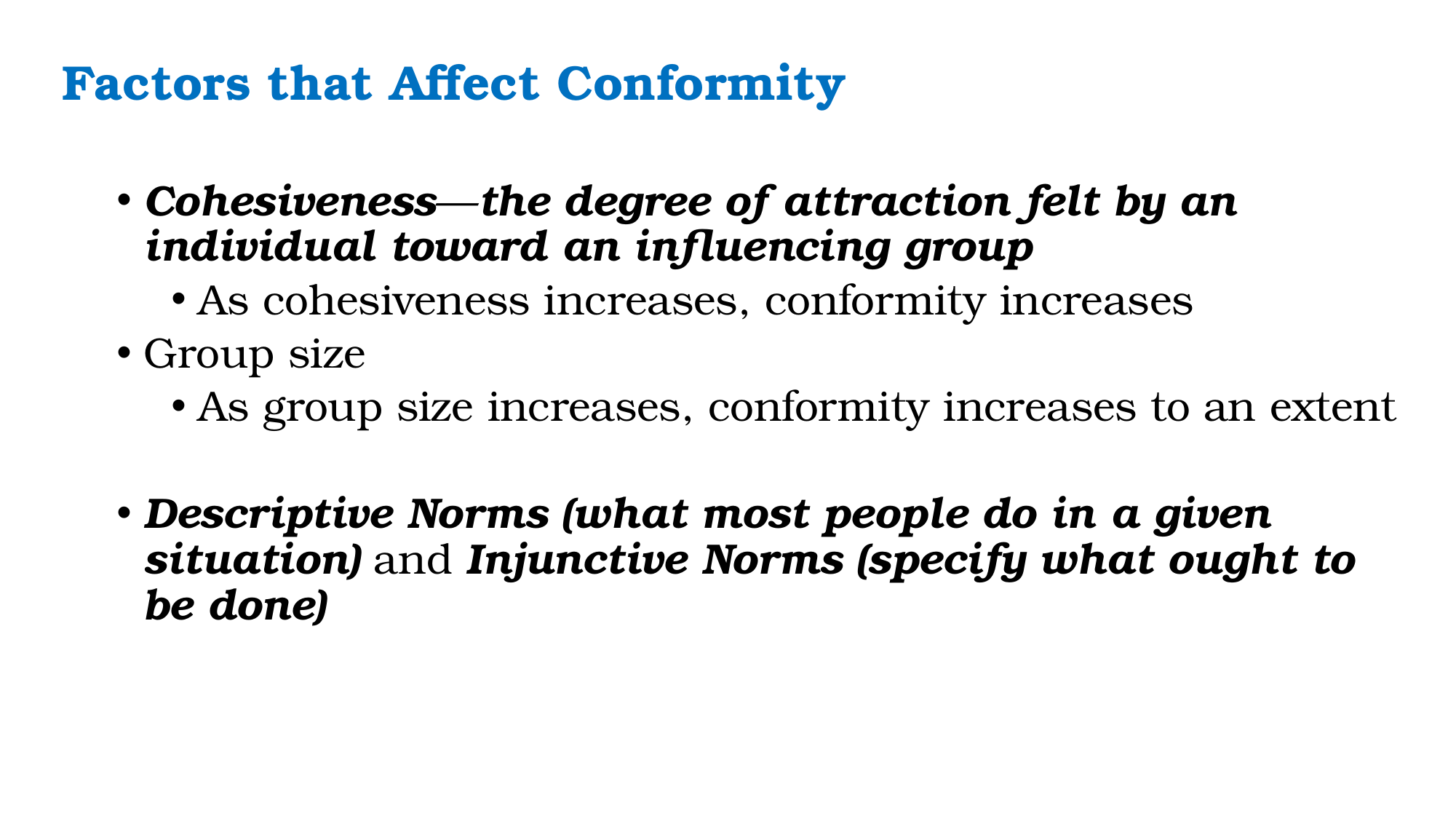

Factors that Affect Conformity

Cohesiveness—the degree of attraction felt by an individual toward an influencing group
As cohesiveness increases, conformity increases
Group size
As group size increases, conformity increases to an extent

Descriptive Norms (what most people do in a given situation) and Injunctive Norms (specify what ought to be done)